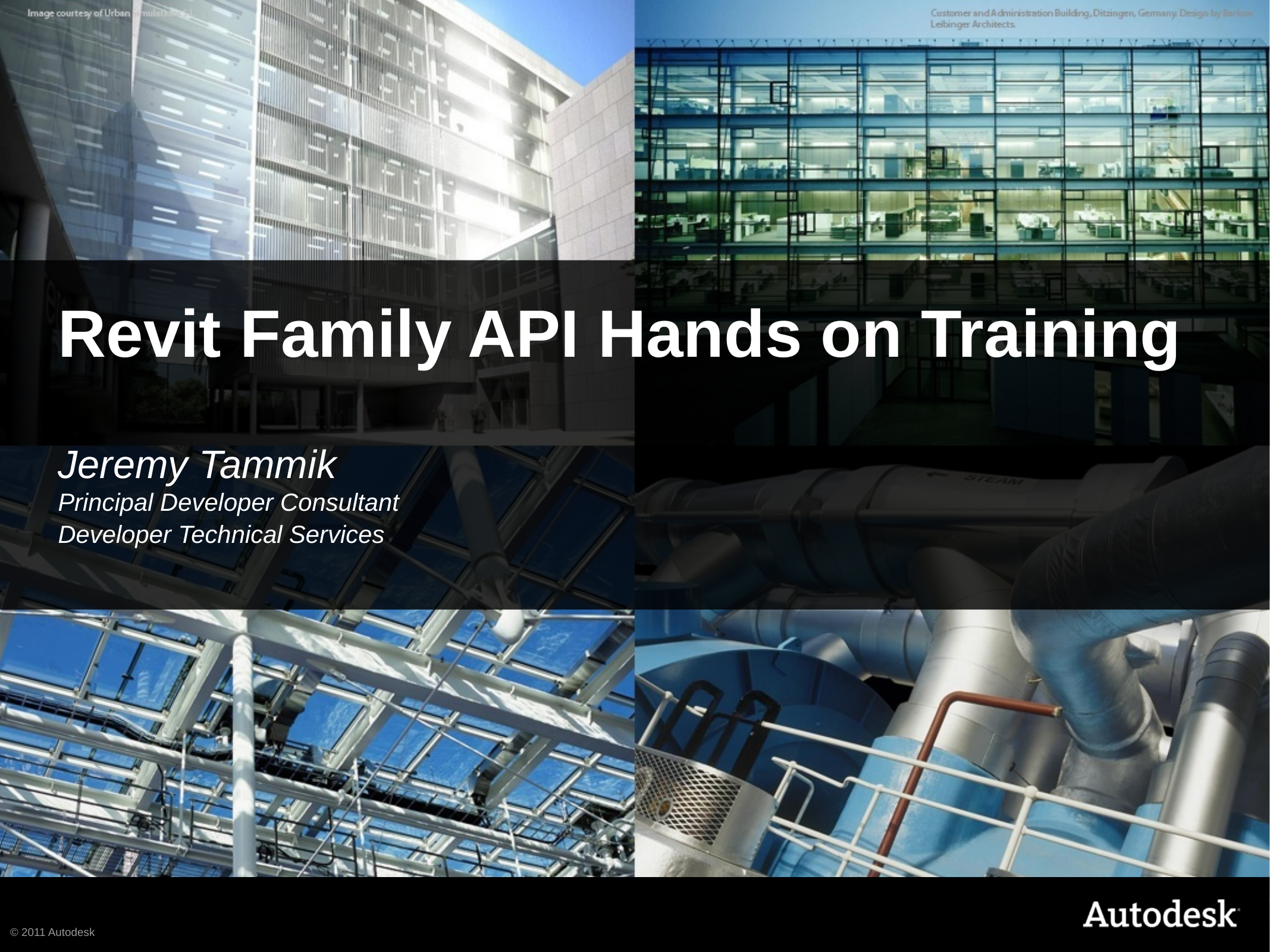

# Revit Family API Hands on Training
Jeremy Tammik
Principal Developer Consultant
Developer Technical Services